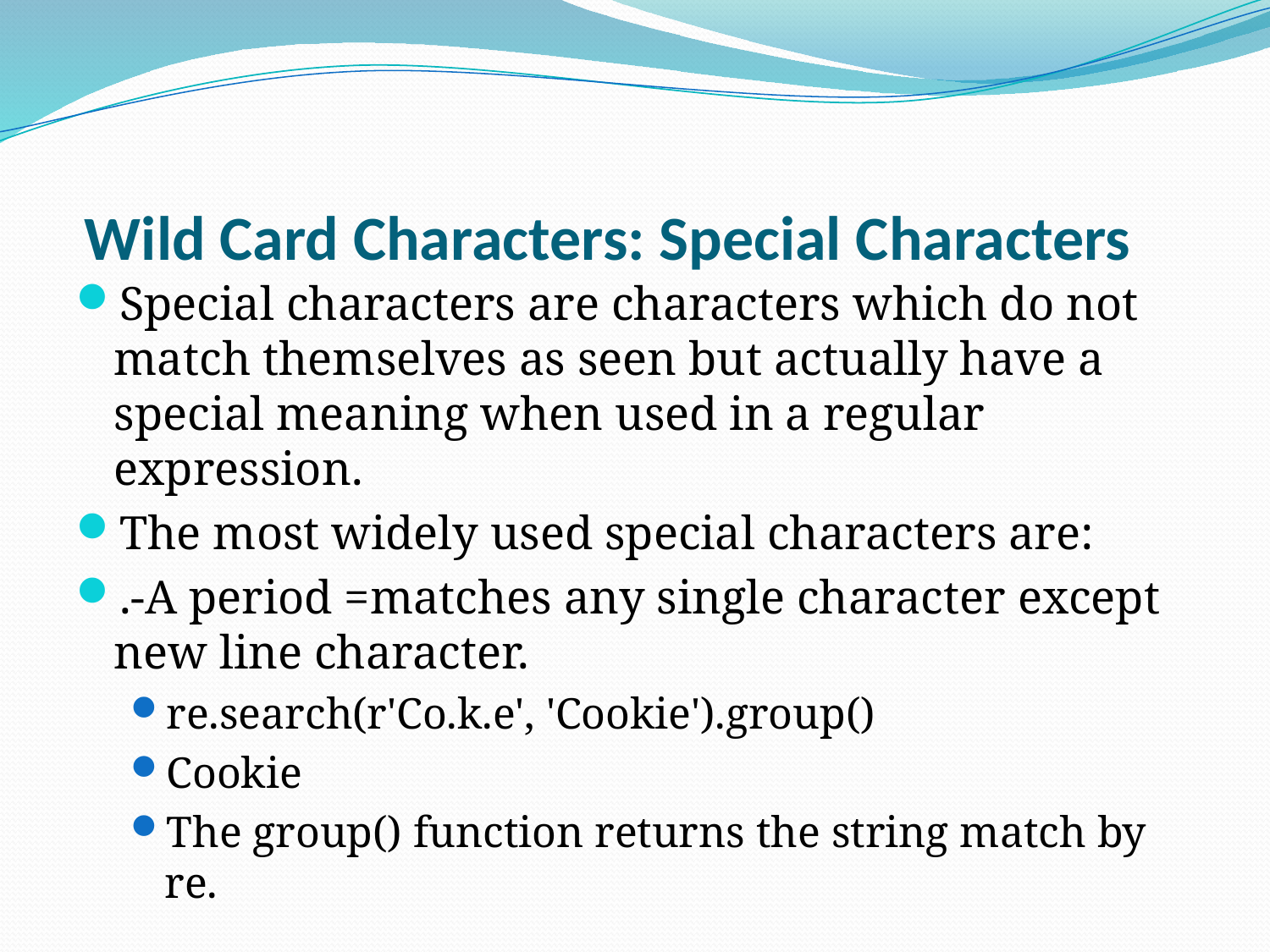

# Wild Card Characters: Special Characters
Special characters are characters which do not match themselves as seen but actually have a special meaning when used in a regular expression.
The most widely used special characters are:
.-A period =matches any single character except new line character.
re.search(r'Co.k.e', 'Cookie').group()
Cookie
The group() function returns the string match by re.